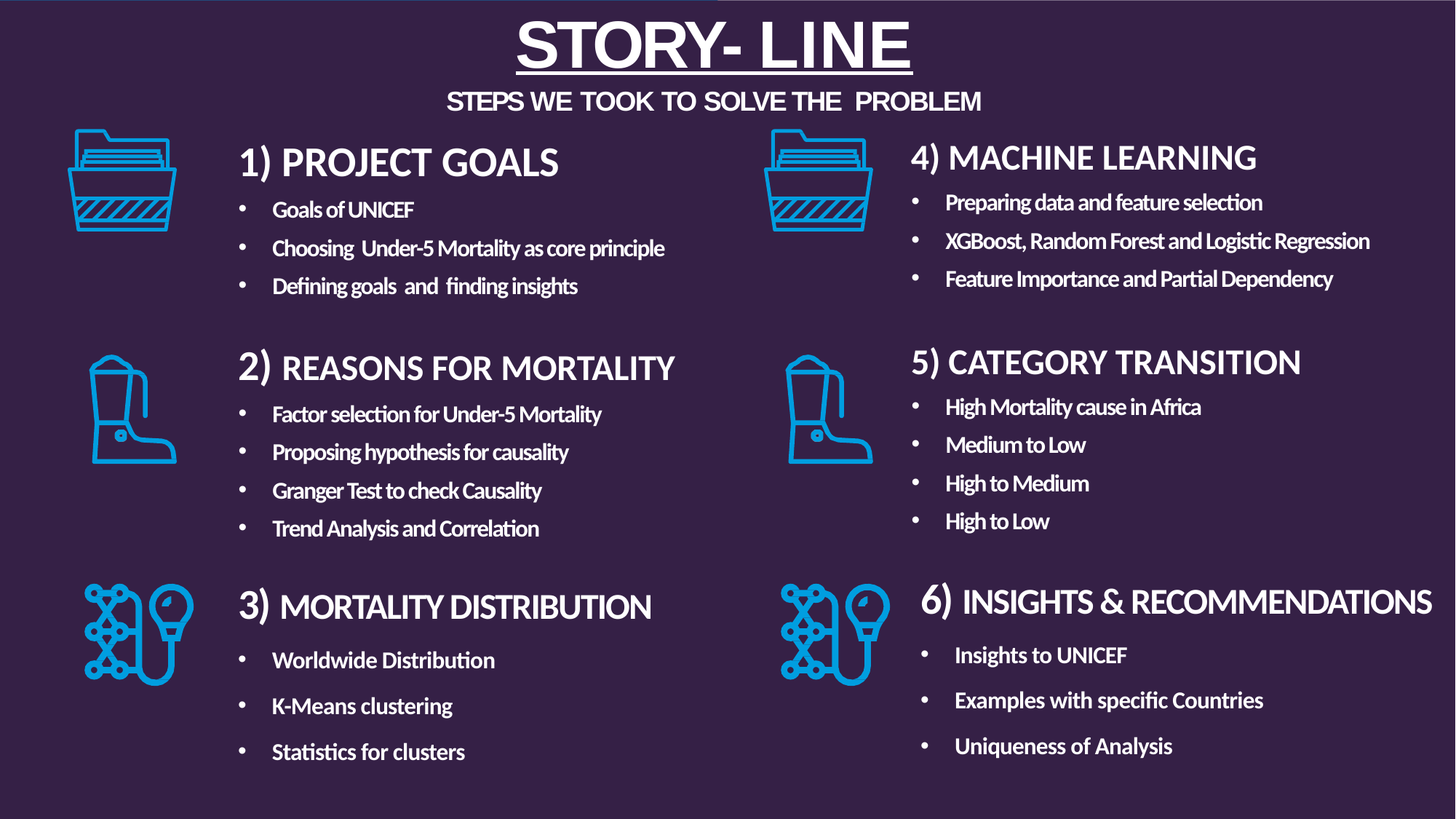

# STORY- LINE

STEPS WE TOOK TO SOLVE THE  PROBLEM
1) PROJECT GOALS
Goals of UNICEF
Choosing  Under-5 Mortality as core principle
Defining goals  and  finding insights
4) MACHINE LEARNING
Preparing data and feature selection
XGBoost, Random Forest and Logistic Regression
Feature Importance and Partial Dependency

2) REASONS FOR MORTALITY
Factor selection for Under-5 Mortality
Proposing hypothesis for causality
Granger Test to check Causality
Trend Analysis and Correlation
5) CATEGORY TRANSITION
High Mortality cause in Africa
Medium to Low
High to Medium
High to Low

6) INSIGHTS & RECOMMENDATIONS
Insights to UNICEF
Examples with specific Countries
Uniqueness of Analysis

3) MORTALITY DISTRIBUTION
Worldwide Distribution
K-Means clustering
Statistics for clusters

6